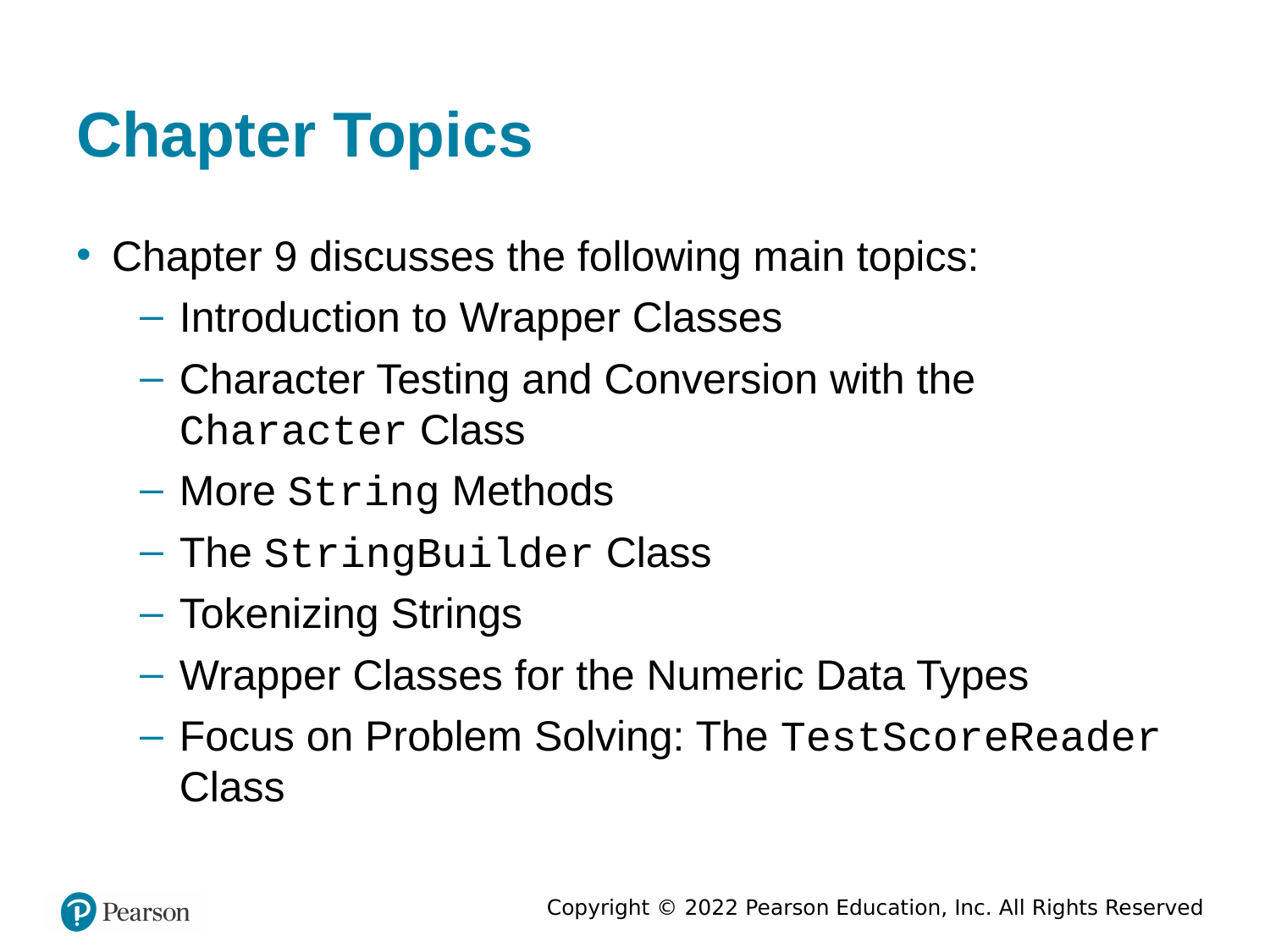

# Chapter Topics
Chapter 9 discusses the following main topics:
Introduction to Wrapper Classes
Character Testing and Conversion with the Character Class
More String Methods
The StringBuilder Class
Tokenizing Strings
Wrapper Classes for the Numeric Data Types
Focus on Problem Solving: The TestScoreReader Class